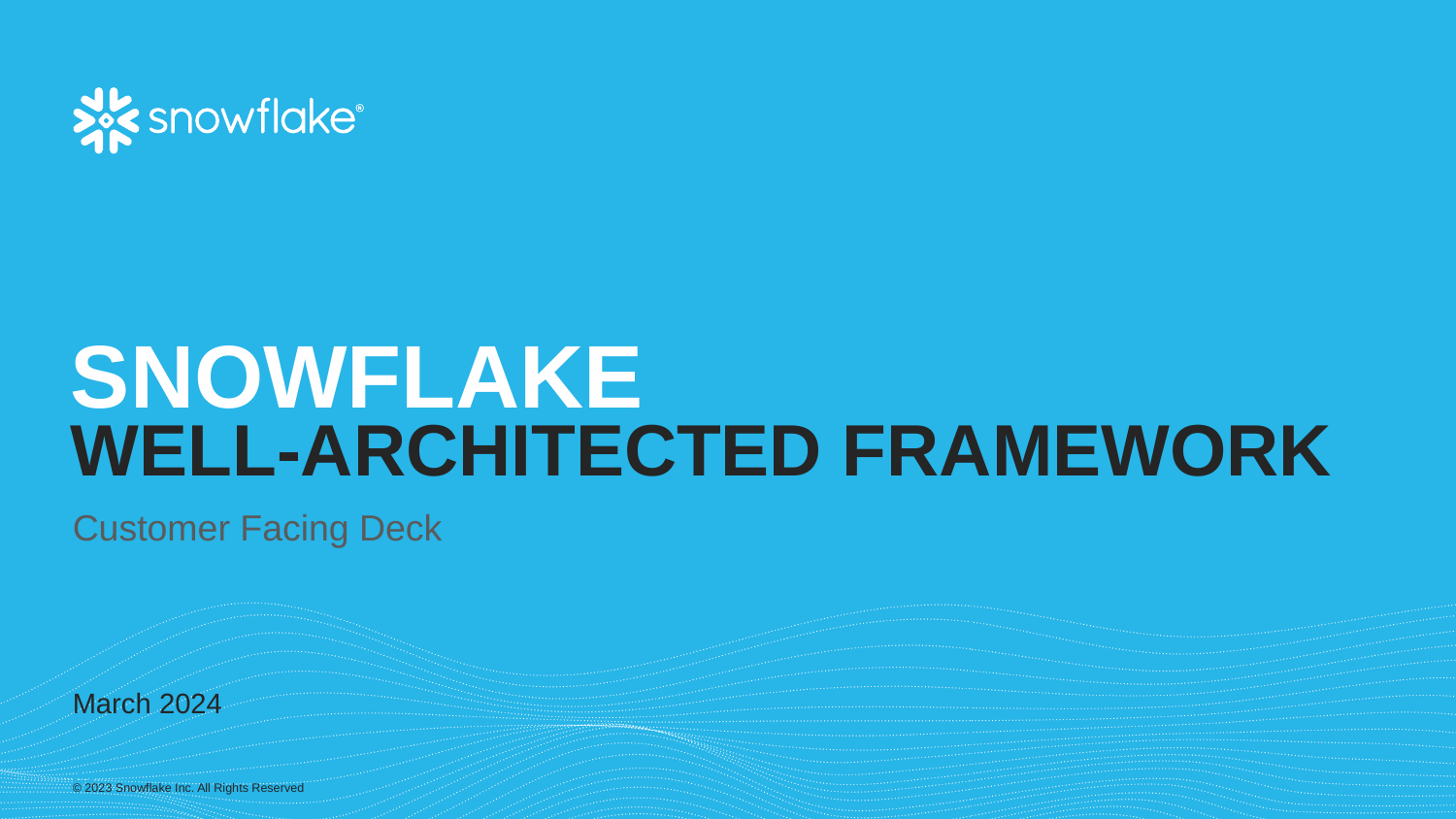

# SNOWFLAKE Well-architected framework
Customer Facing Deck
March 2024